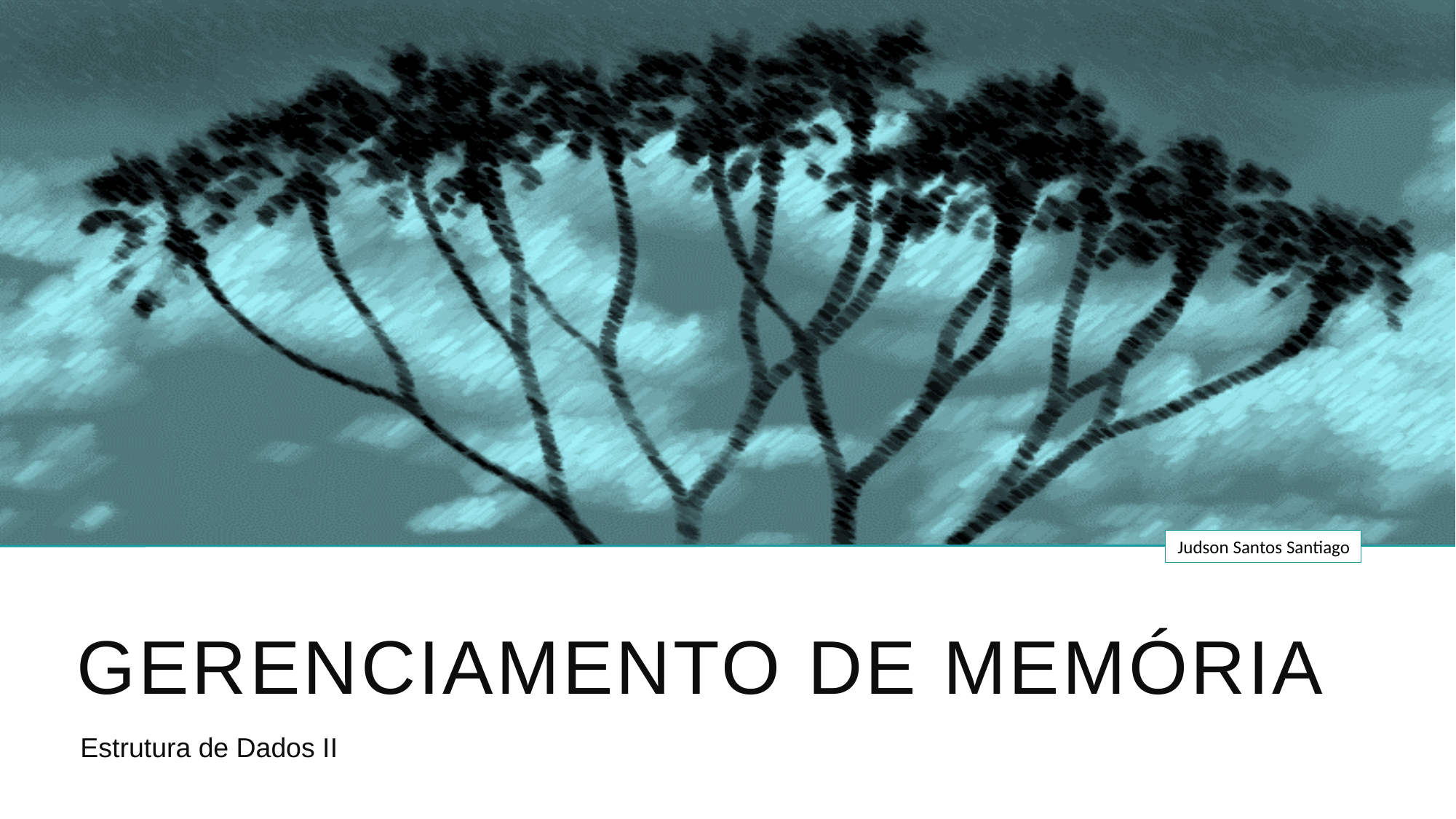

# Gerenciamento De Memória
Estrutura de Dados II